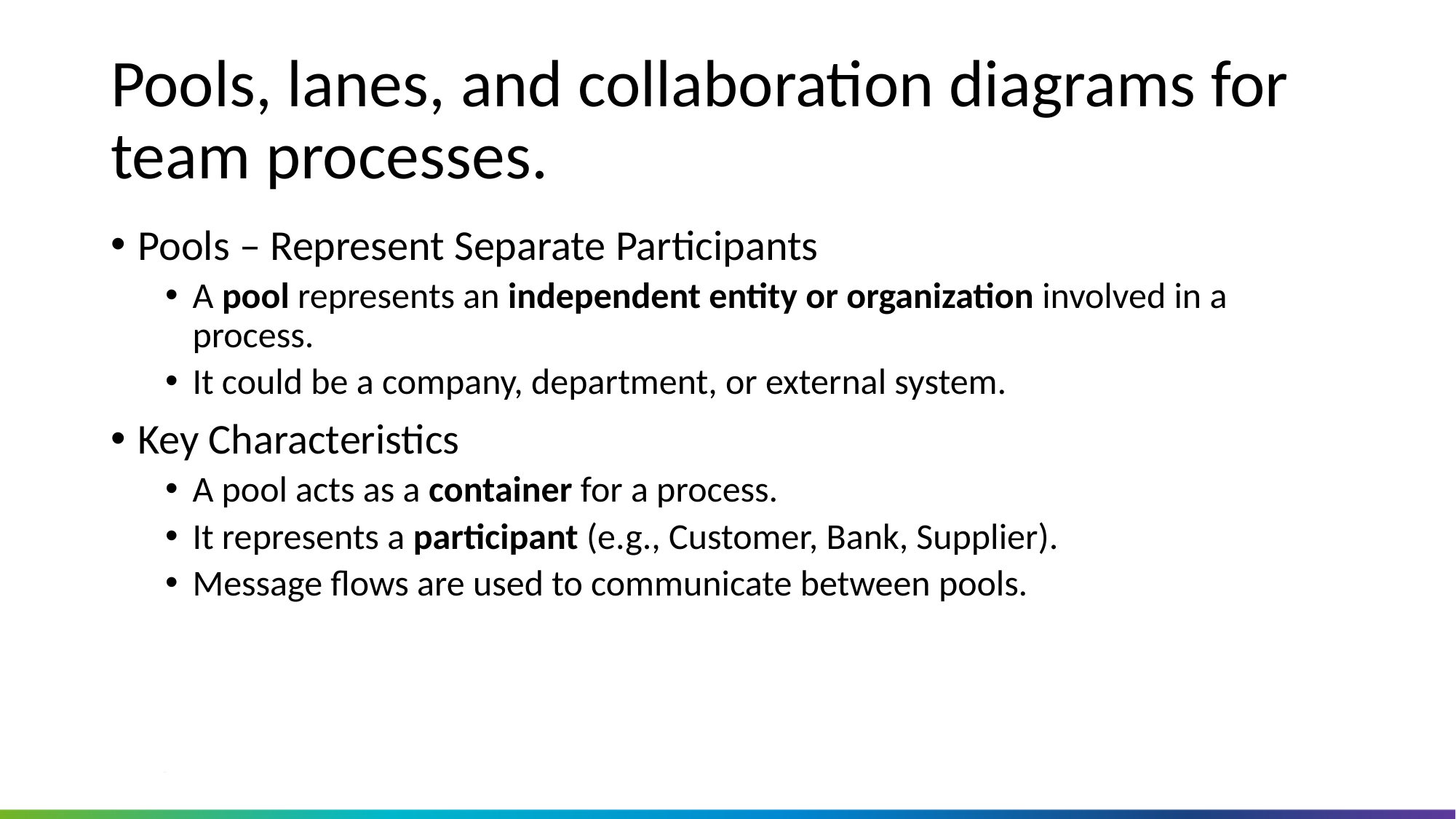

Pools, lanes, and collaboration diagrams for team processes.
Pools – Represent Separate Participants
A pool represents an independent entity or organization involved in a process.
It could be a company, department, or external system.
Key Characteristics
A pool acts as a container for a process.
It represents a participant (e.g., Customer, Bank, Supplier).
Message flows are used to communicate between pools.